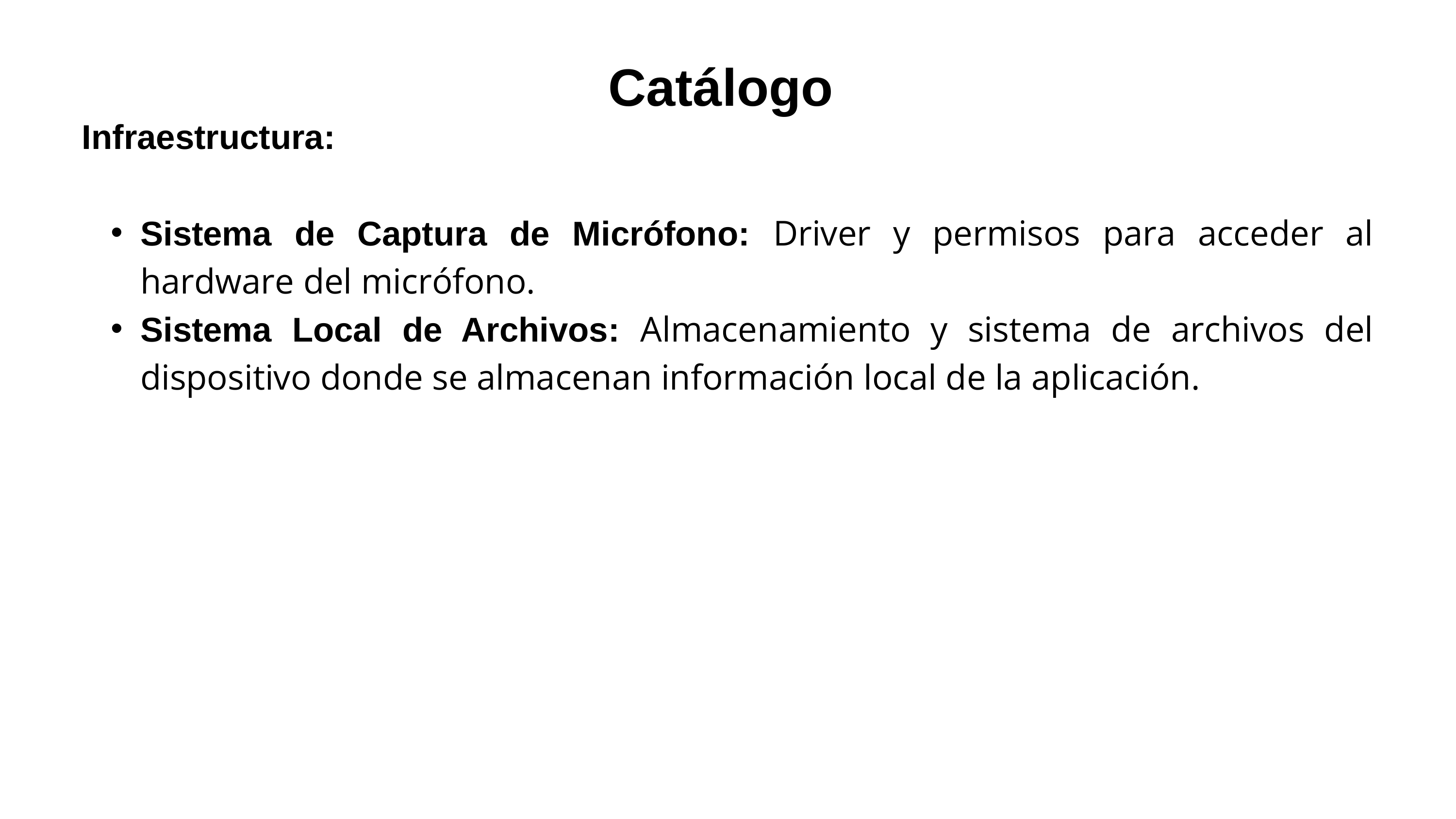

Catálogo
Infraestructura:

Sistema de Captura de Micrófono: Driver y permisos para acceder al hardware del micrófono.
Sistema Local de Archivos: Almacenamiento y sistema de archivos del dispositivo donde se almacenan información local de la aplicación.